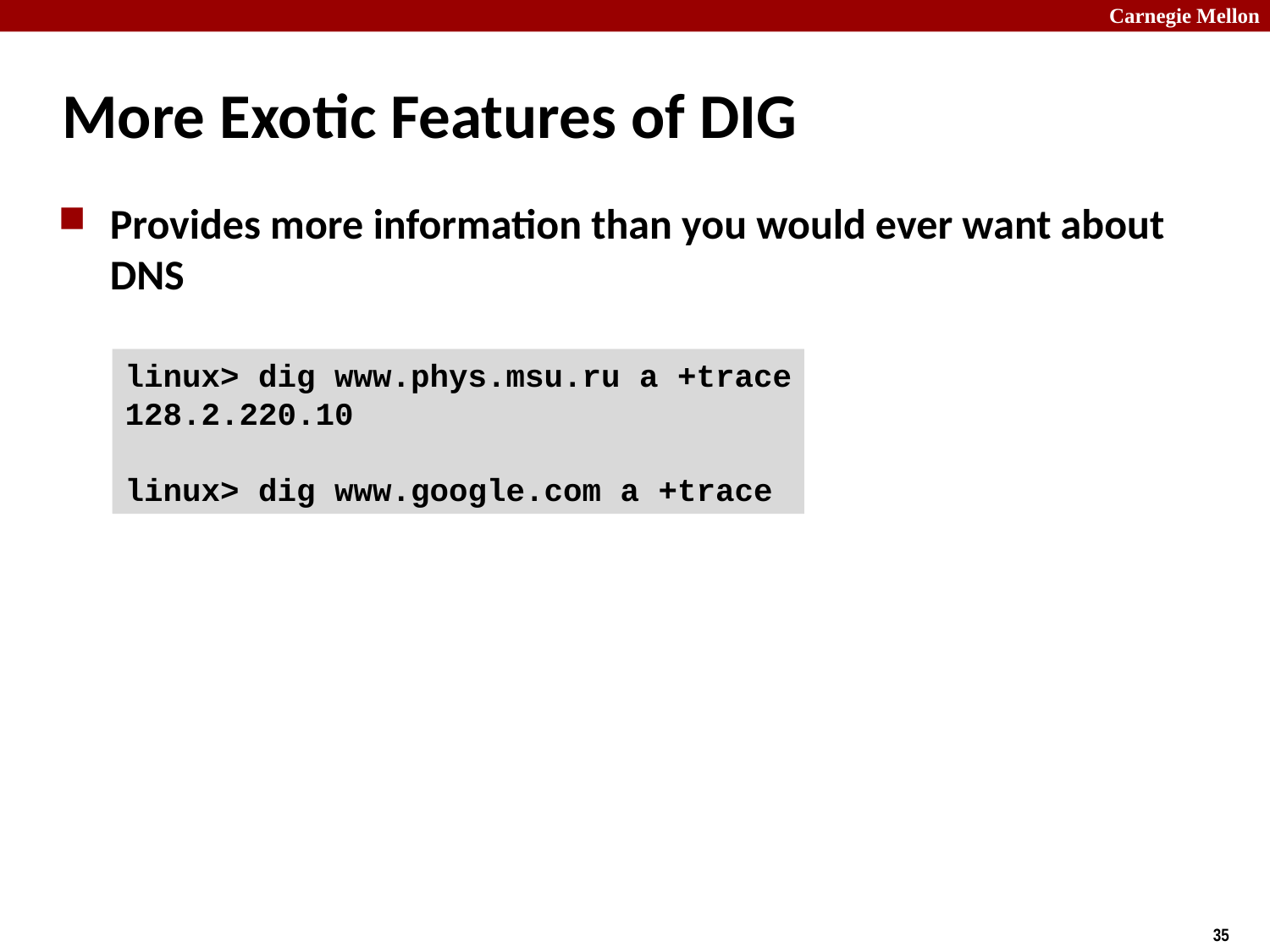

# More Exotic Features of DIG
Provides more information than you would ever want about DNS
linux> dig www.phys.msu.ru a +trace
128.2.220.10

linux> dig www.google.com a +trace